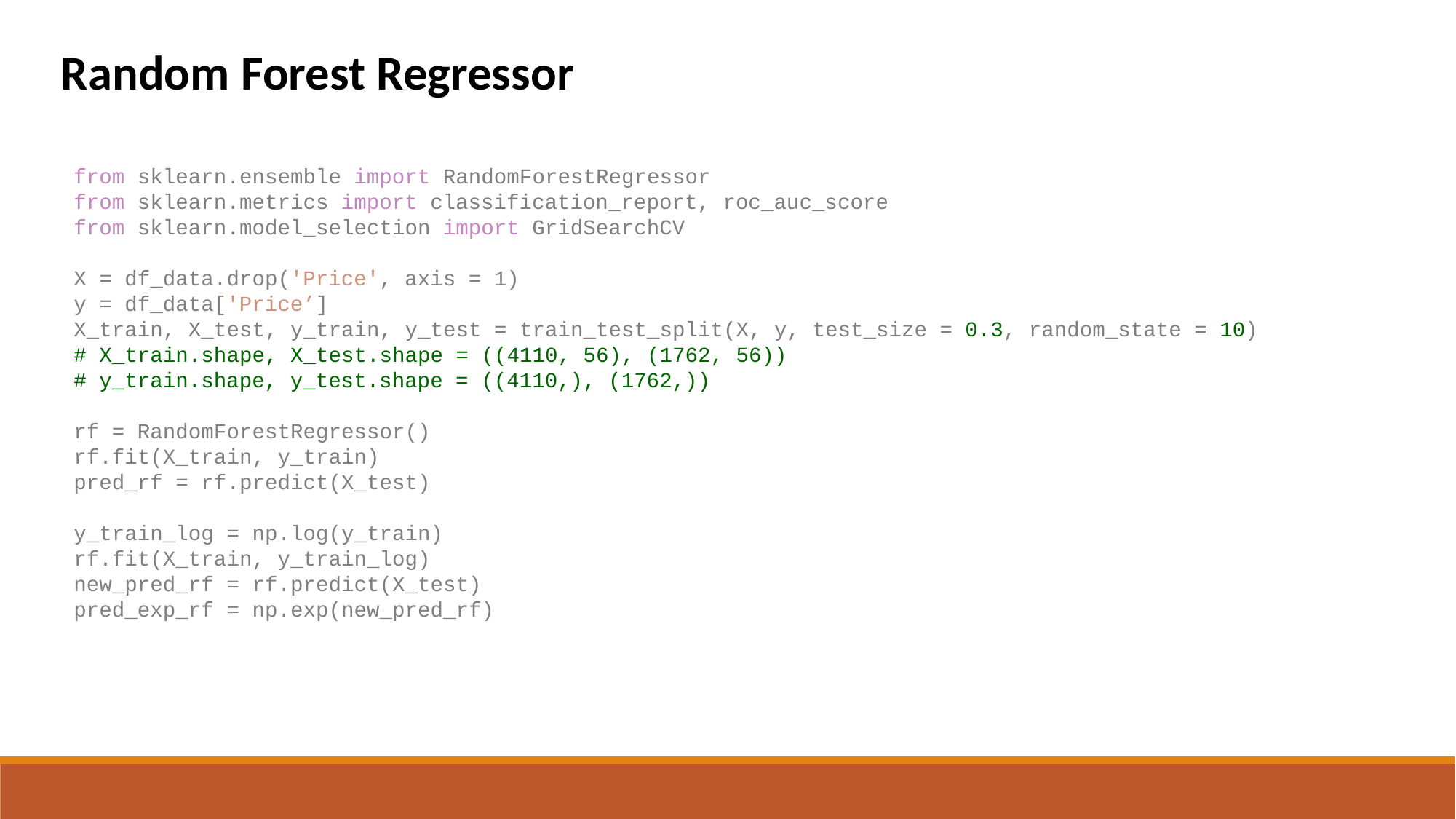

Random Forest Regressor
from sklearn.ensemble import RandomForestRegressor
from sklearn.metrics import classification_report, roc_auc_score
from sklearn.model_selection import GridSearchCV

X = df_data.drop('Price', axis = 1)
y = df_data['Price’]
X_train, X_test, y_train, y_test = train_test_split(X, y, test_size = 0.3, random_state = 10)
# X_train.shape, X_test.shape = ((4110, 56), (1762, 56))
# y_train.shape, y_test.shape = ((4110,), (1762,))

rf = RandomForestRegressor()
rf.fit(X_train, y_train)
pred_rf = rf.predict(X_test)

y_train_log = np.log(y_train)
rf.fit(X_train, y_train_log)
new_pred_rf = rf.predict(X_test)
pred_exp_rf = np.exp(new_pred_rf)